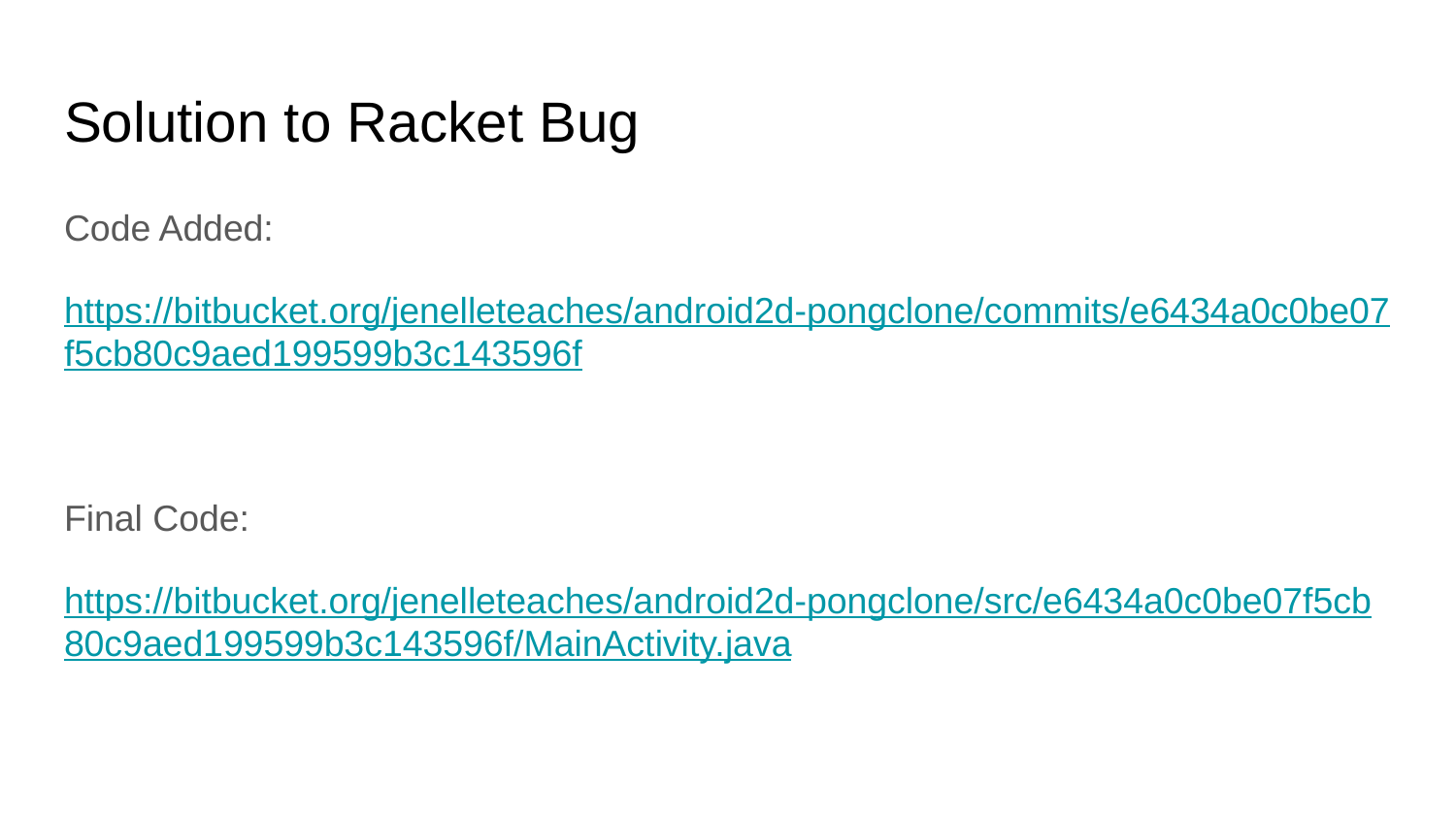

# Solution to Racket Bug
Code Added:
https://bitbucket.org/jenelleteaches/android2d-pongclone/commits/e6434a0c0be07f5cb80c9aed199599b3c143596f

Final Code:
https://bitbucket.org/jenelleteaches/android2d-pongclone/src/e6434a0c0be07f5cb80c9aed199599b3c143596f/MainActivity.java